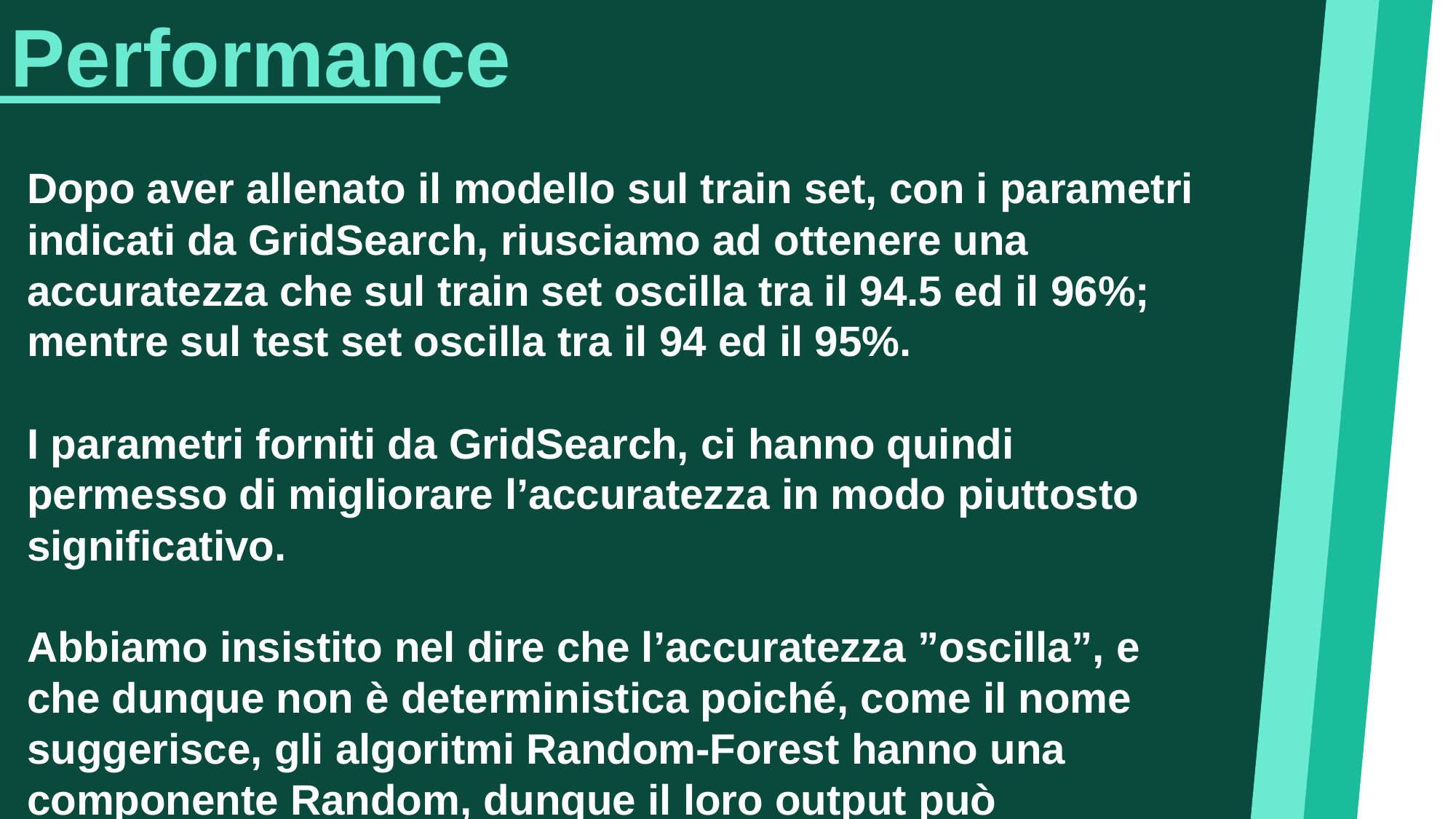

Performance

Dopo aver allenato il modello sul train set, con i parametri indicati da GridSearch, riusciamo ad ottenere una accuratezza che sul train set oscilla tra il 94.5 ed il 96%; mentre sul test set oscilla tra il 94 ed il 95%.

I parametri forniti da GridSearch, ci hanno quindi permesso di migliorare l’accuratezza in modo piuttosto significativo.

Abbiamo insistito nel dire che l’accuratezza ”oscilla”, e che dunque non è deterministica poiché, come il nome suggerisce, gli algoritmi Random-Forest hanno una componente Random, dunque il loro output può leggermente variare da invocazione ad invocazione anche se vengono immessi in input sempre gli stessi valori.